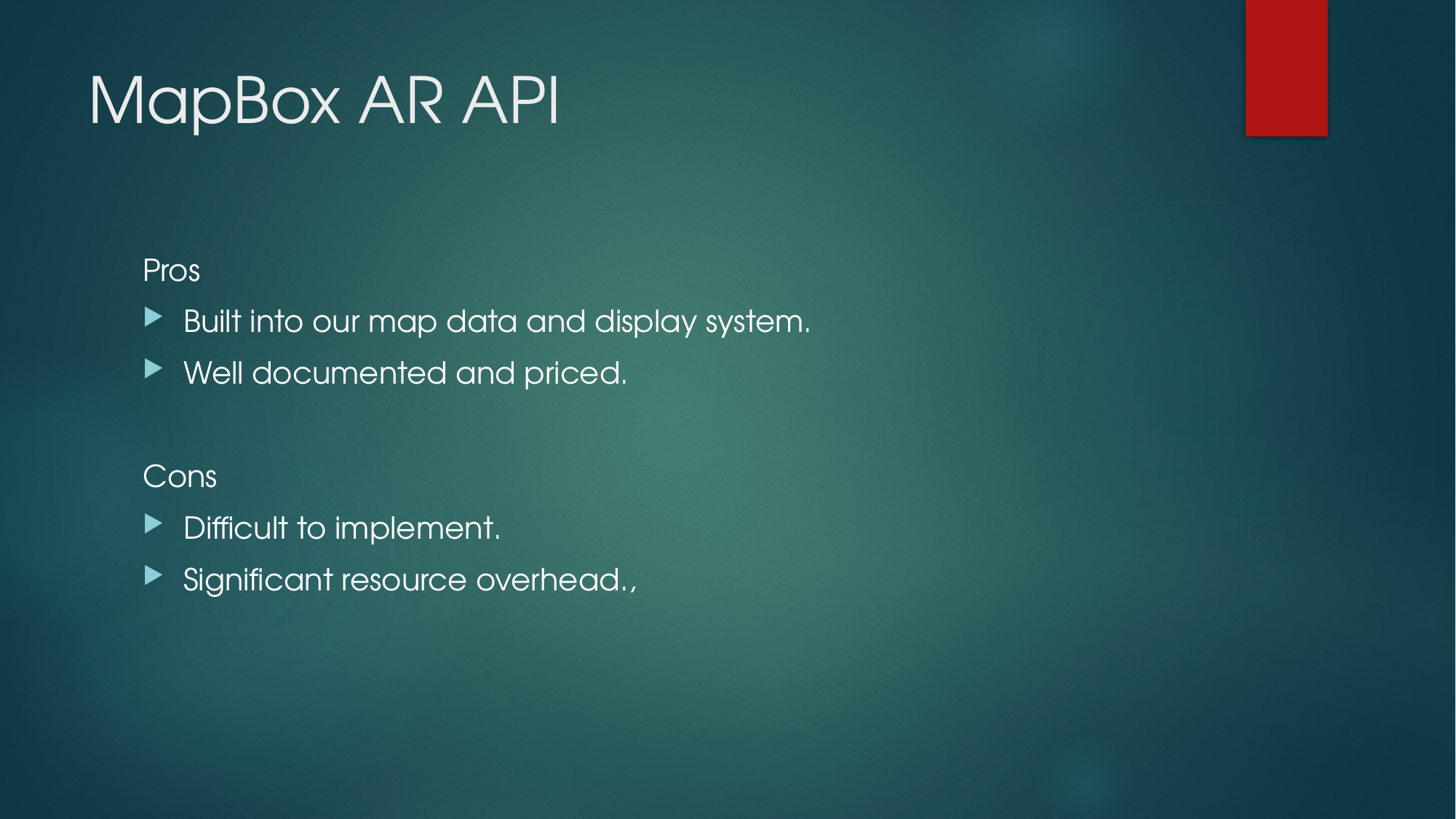

# MapBox AR API
Pros
Built into our map data and display system.
Well documented and priced.

Cons
Difficult to implement.
Significant resource overhead.,